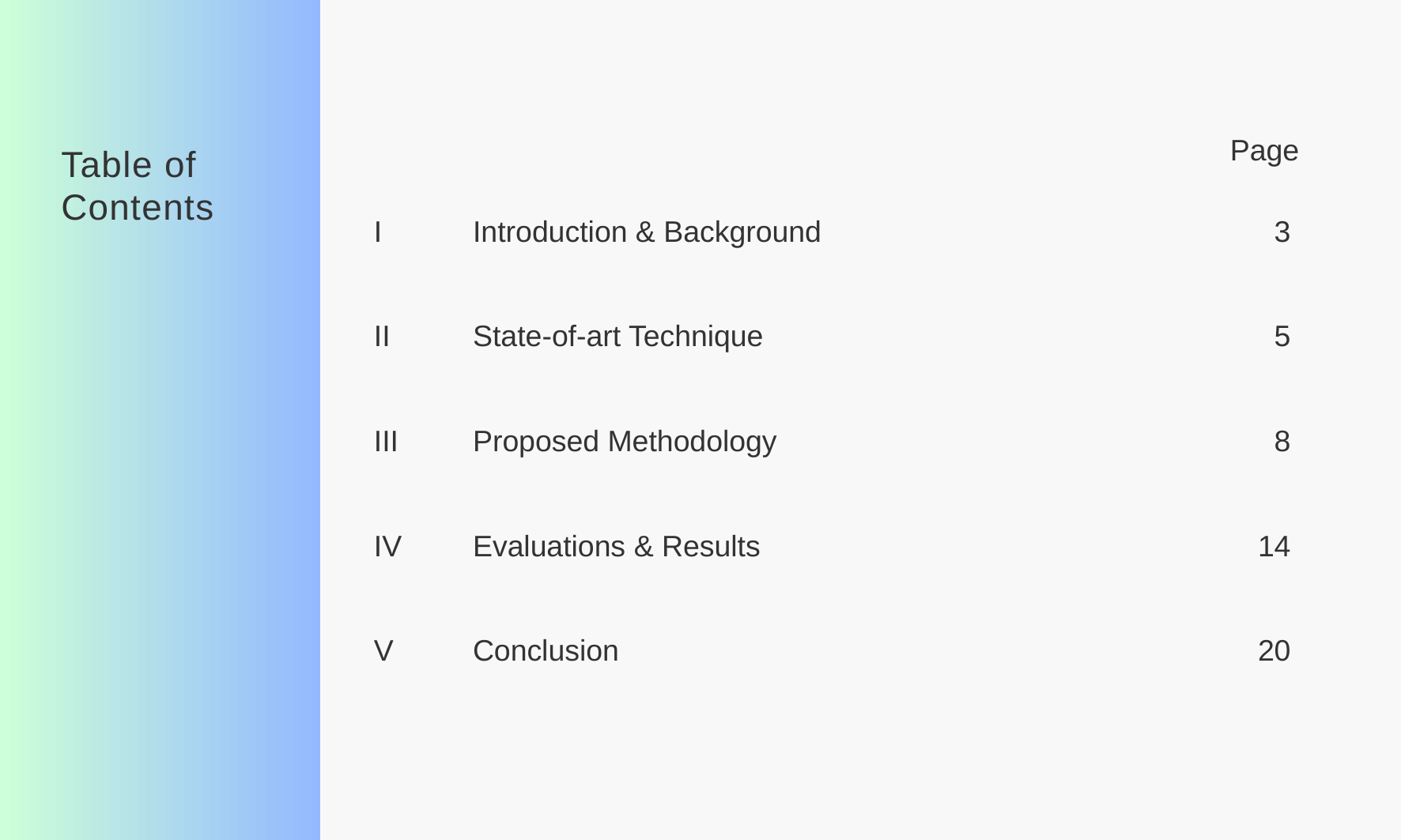

Page
Table of
Contents
I
Introduction & Background
3
II
State-of-art Technique
5
III
Proposed Methodology
8
IV
Evaluations & Results
14
V
Conclusion
20